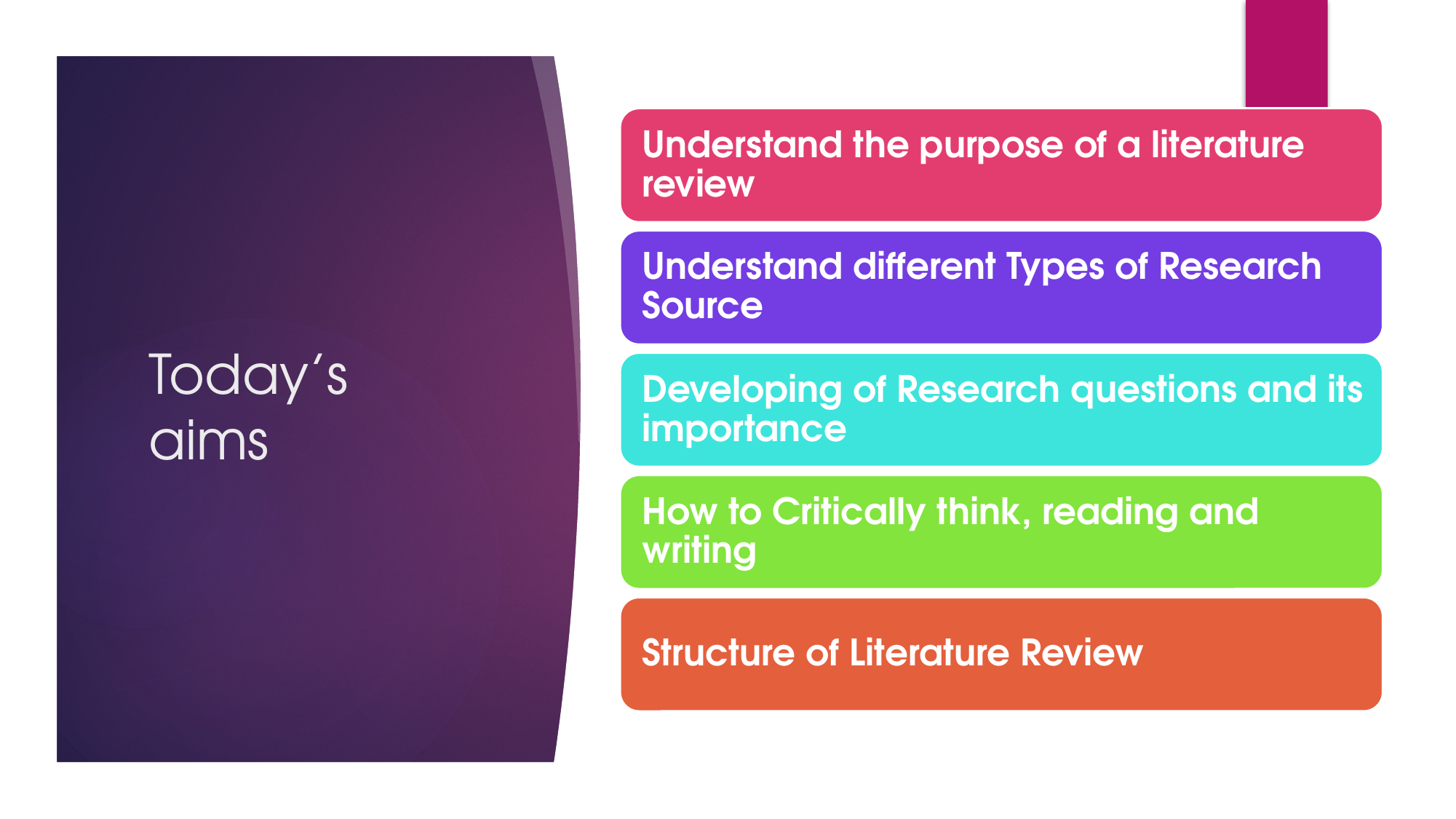

Understand the purpose of a literature review
Understand different Types of Research Source
Developing of Research questions and its importance
How to Critically think, reading and writing
Structure of Literature Review
# Today’s aims